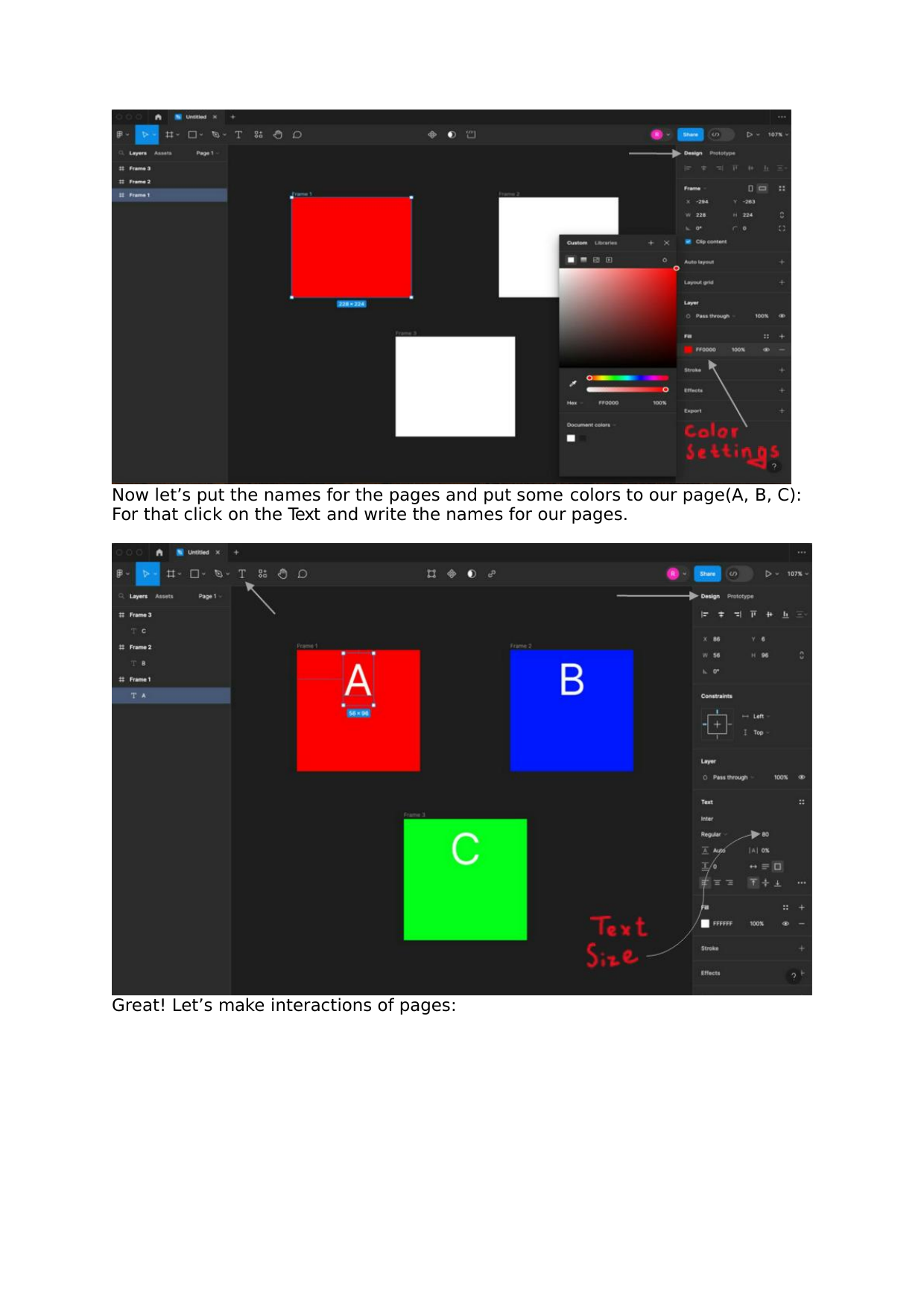

Now let’s put the names for the pages and put some colors to our page(A, B, C):
For that click on the Text and write the names for our pages.

Great! Let’s make interactions of pages: